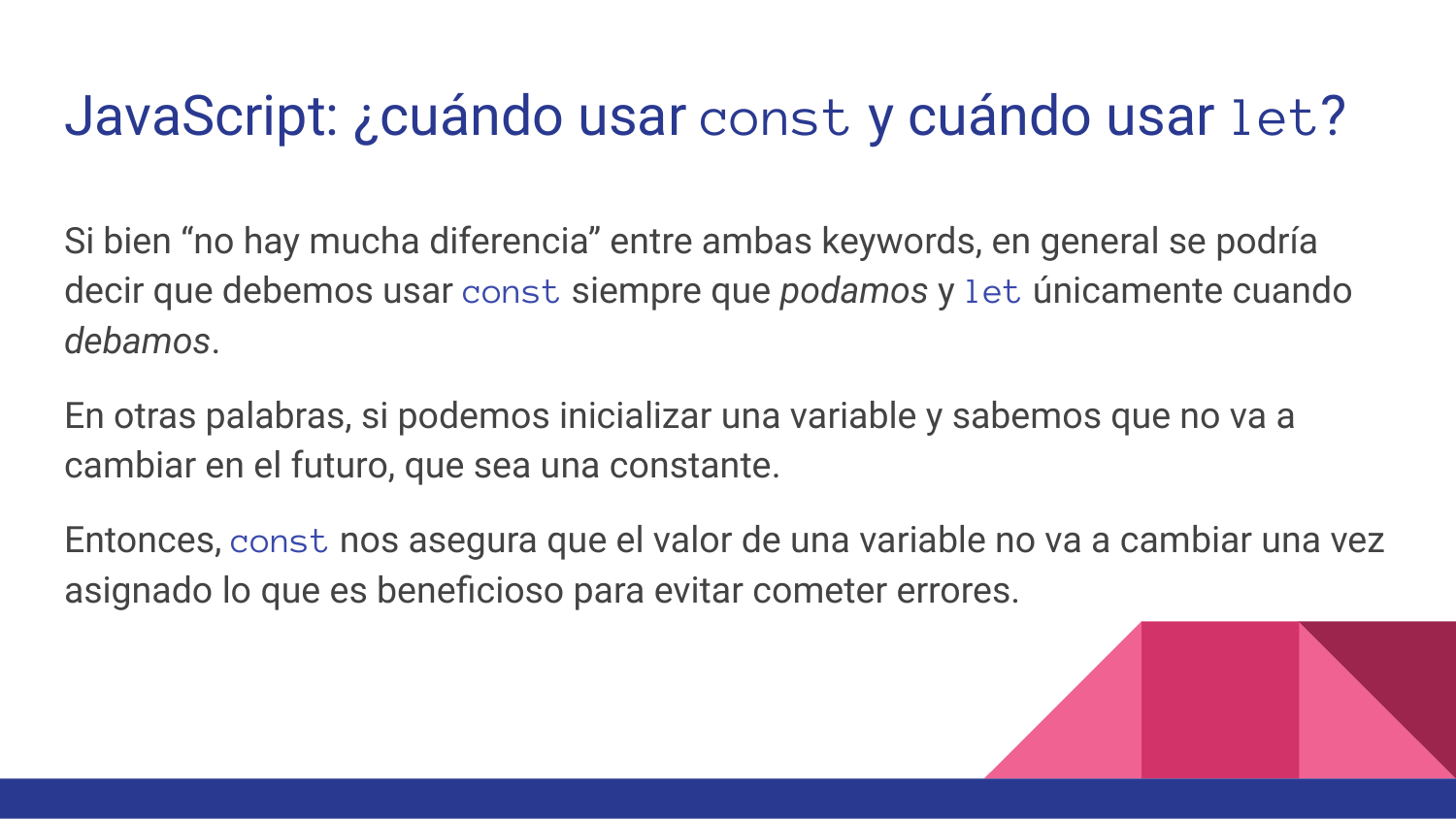

# JavaScript: ¿cuándo usar const y cuándo usar let?
Si bien “no hay mucha diferencia” entre ambas keywords, en general se podría decir que debemos usar const siempre que podamos y let únicamente cuando debamos.
En otras palabras, si podemos inicializar una variable y sabemos que no va a cambiar en el futuro, que sea una constante.
Entonces, const nos asegura que el valor de una variable no va a cambiar una vez asignado lo que es beneficioso para evitar cometer errores.